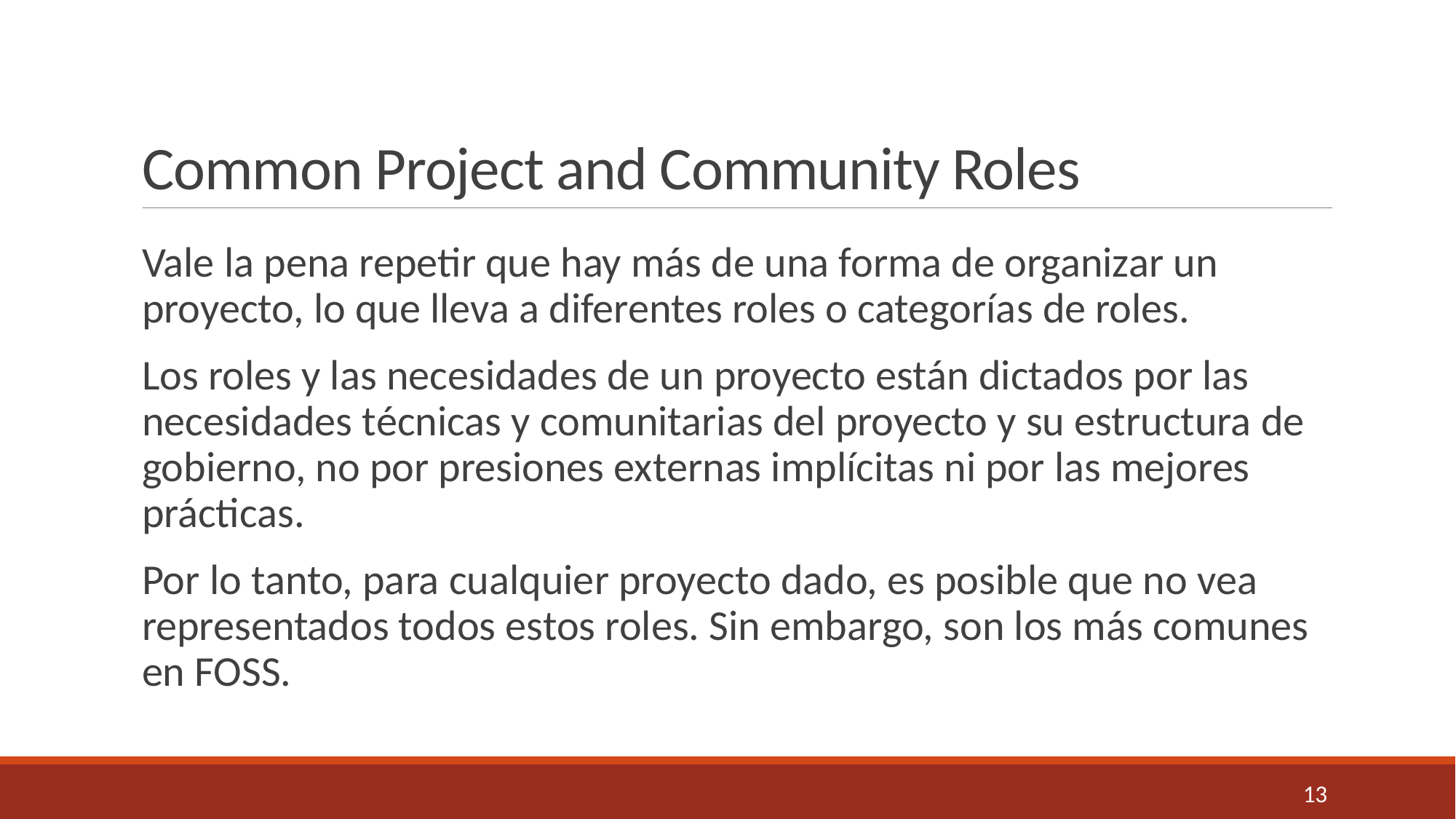

# Common Project and Community Roles
Vale la pena repetir que hay más de una forma de organizar un proyecto, lo que lleva a diferentes roles o categorías de roles.
Los roles y las necesidades de un proyecto están dictados por las necesidades técnicas y comunitarias del proyecto y su estructura de gobierno, no por presiones externas implícitas ni por las mejores prácticas.
Por lo tanto, para cualquier proyecto dado, es posible que no vea representados todos estos roles. Sin embargo, son los más comunes en FOSS.
13